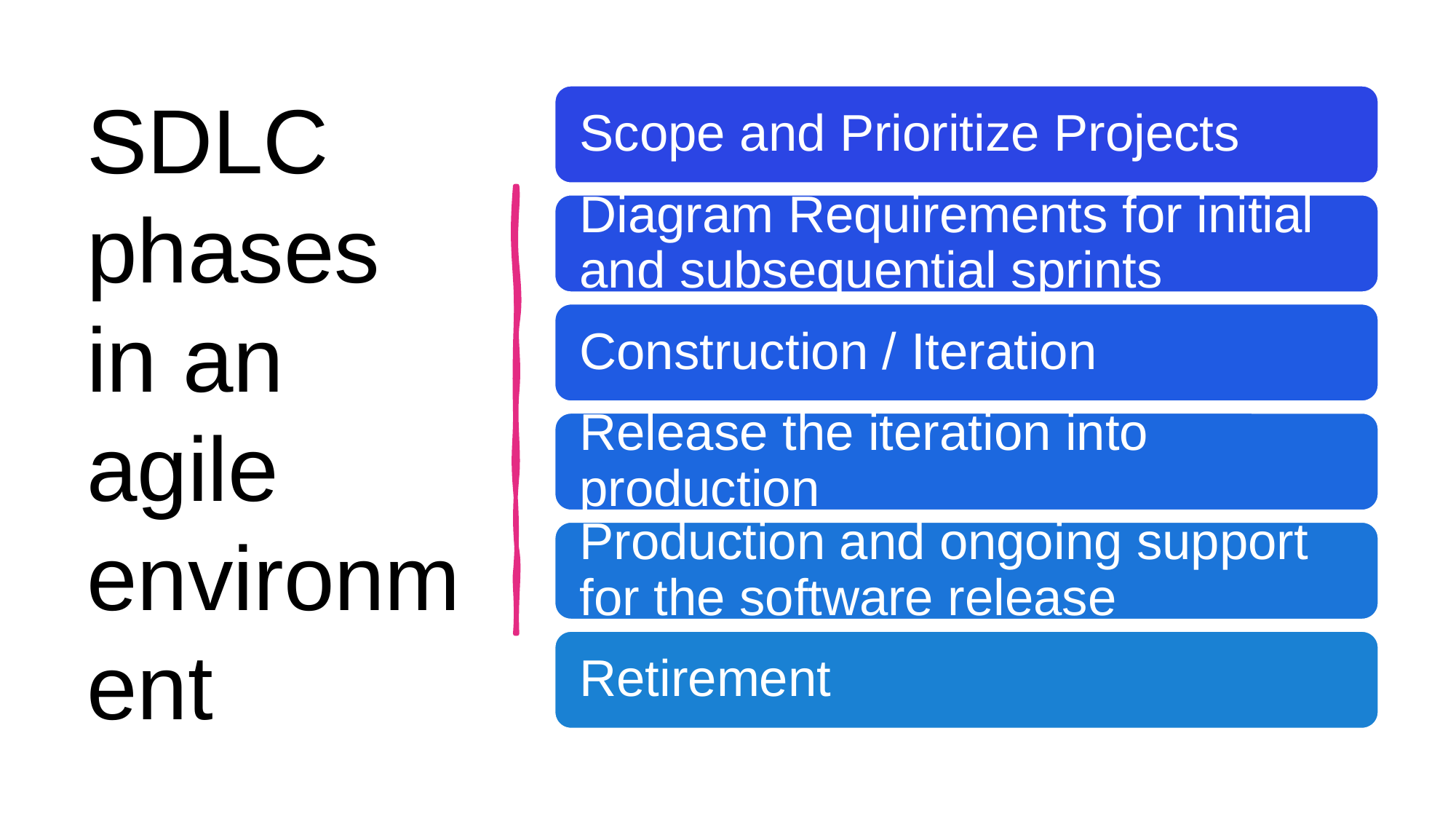

Scope and Prioritize Projects
Diagram Requirements for initial and subsequential sprints
Construction / Iteration
Release the iteration into production
Production and ongoing support for the software release
Retirement
# SDLC phases in an agile environment